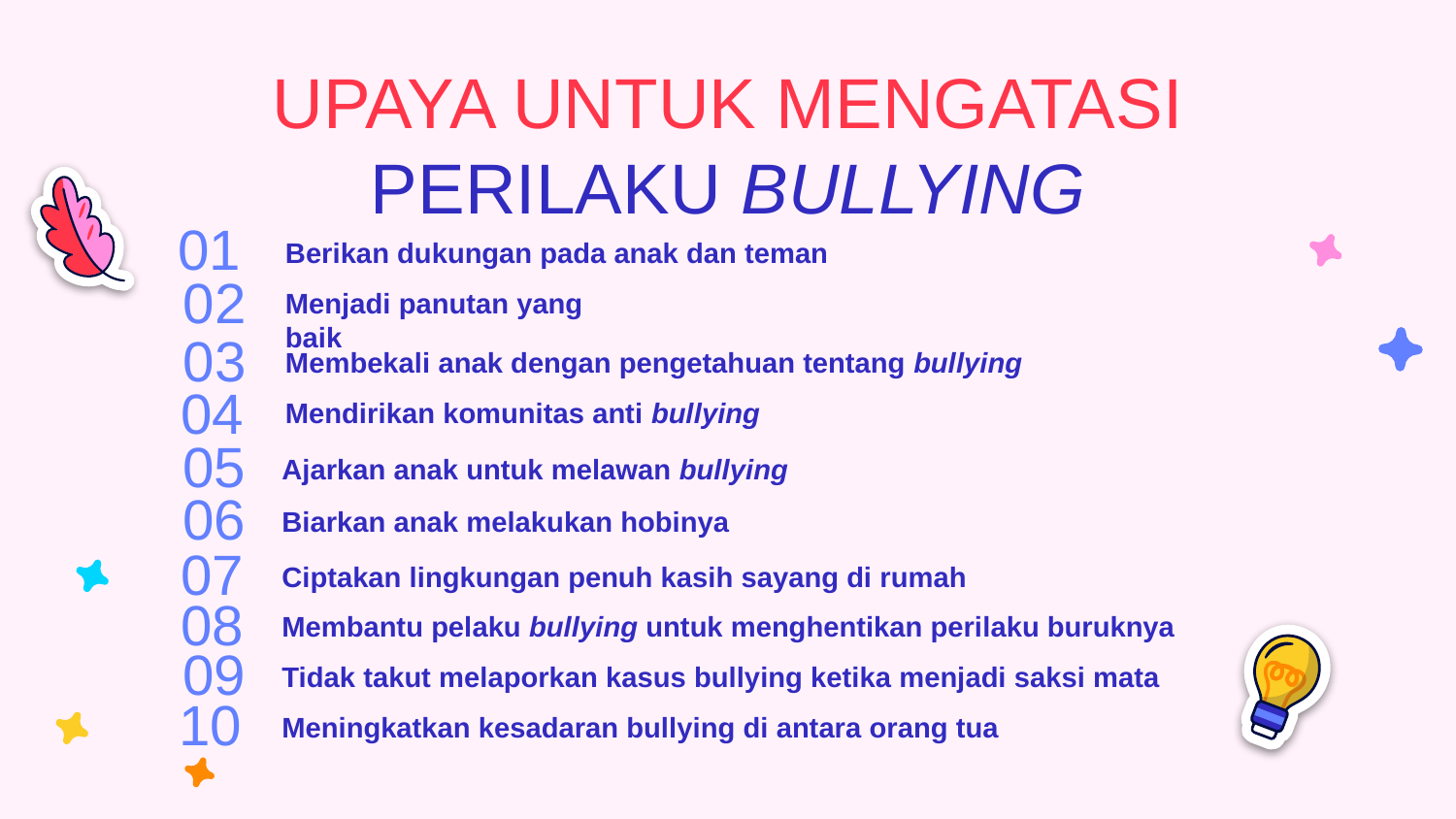

# UPAYA UNTUK MENGATASI PERILAKU BULLYING

01
Berikan dukungan pada anak dan teman

02
Menjadi panutan yang baik
Membekali anak dengan pengetahuan tentang bullying

03
Mendirikan komunitas anti bullying

04
Ajarkan anak untuk melawan bullying

05
Biarkan anak melakukan hobinya

06
Ciptakan lingkungan penuh kasih sayang di rumah

07

Membantu pelaku bullying untuk menghentikan perilaku buruknya
08

Tidak takut melaporkan kasus bullying ketika menjadi saksi mata

09
Meningkatkan kesadaran bullying di antara orang tua

10